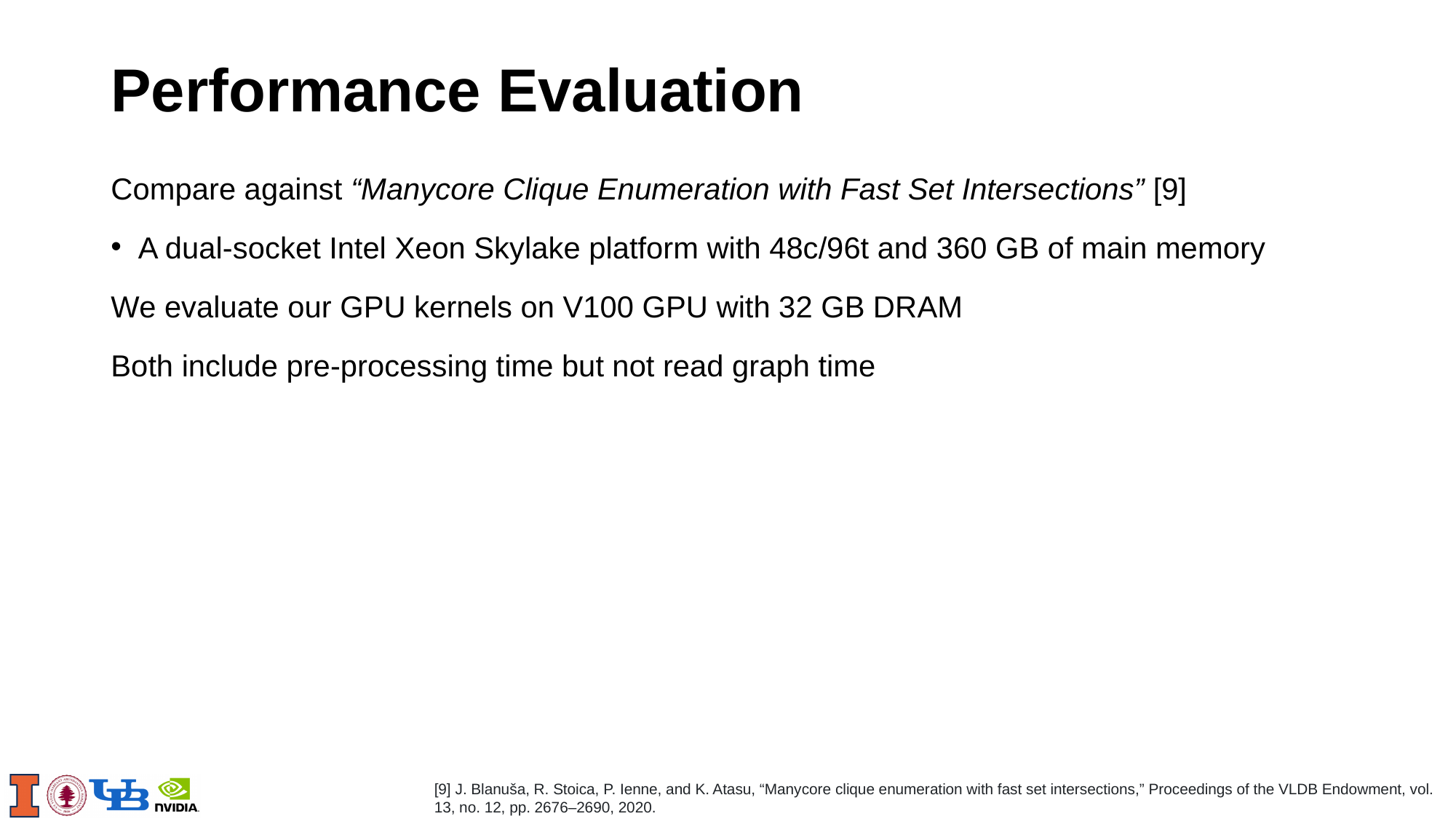

# Performance Evaluation
Compare against “Manycore Clique Enumeration with Fast Set Intersections” [9]
A dual-socket Intel Xeon Skylake platform with 48c/96t and 360 GB of main memory
We evaluate our GPU kernels on V100 GPU with 32 GB DRAM
Both include pre-processing time but not read graph time

[9] J. Blanuša, R. Stoica, P. Ienne, and K. Atasu, “Manycore clique enumeration with fast set intersections,” Proceedings of the VLDB Endowment, vol. 13, no. 12, pp. 2676–2690, 2020.